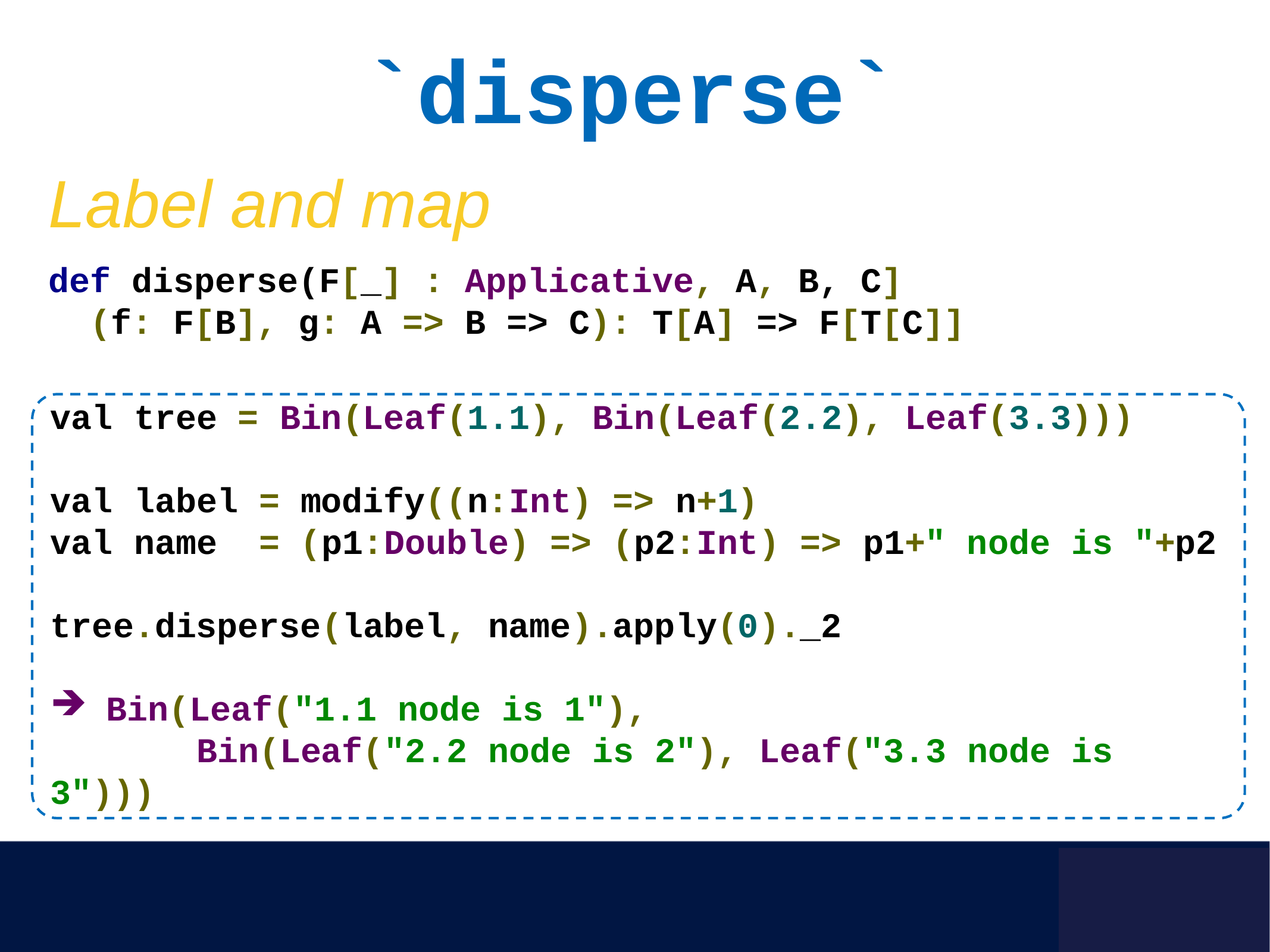

`disperse`
Label and map
def disperse(F[_] : Applicative, A, B, C]
  (f: F[B], g: A => B => C): T[A] => F[T[C]]

val tree = Bin(Leaf(1.1), Bin(Leaf(2.2), Leaf(3.3)))
val label = modify((n:Int) => n+1)
val name  = (p1:Double) => (p2:Int) => p1+" node is "+p2
tree.disperse(label, name).apply(0)._2

 Bin(Leaf("1.1 node is 1"),
       Bin(Leaf("2.2 node is 2"), Leaf("3.3 node is 3")))